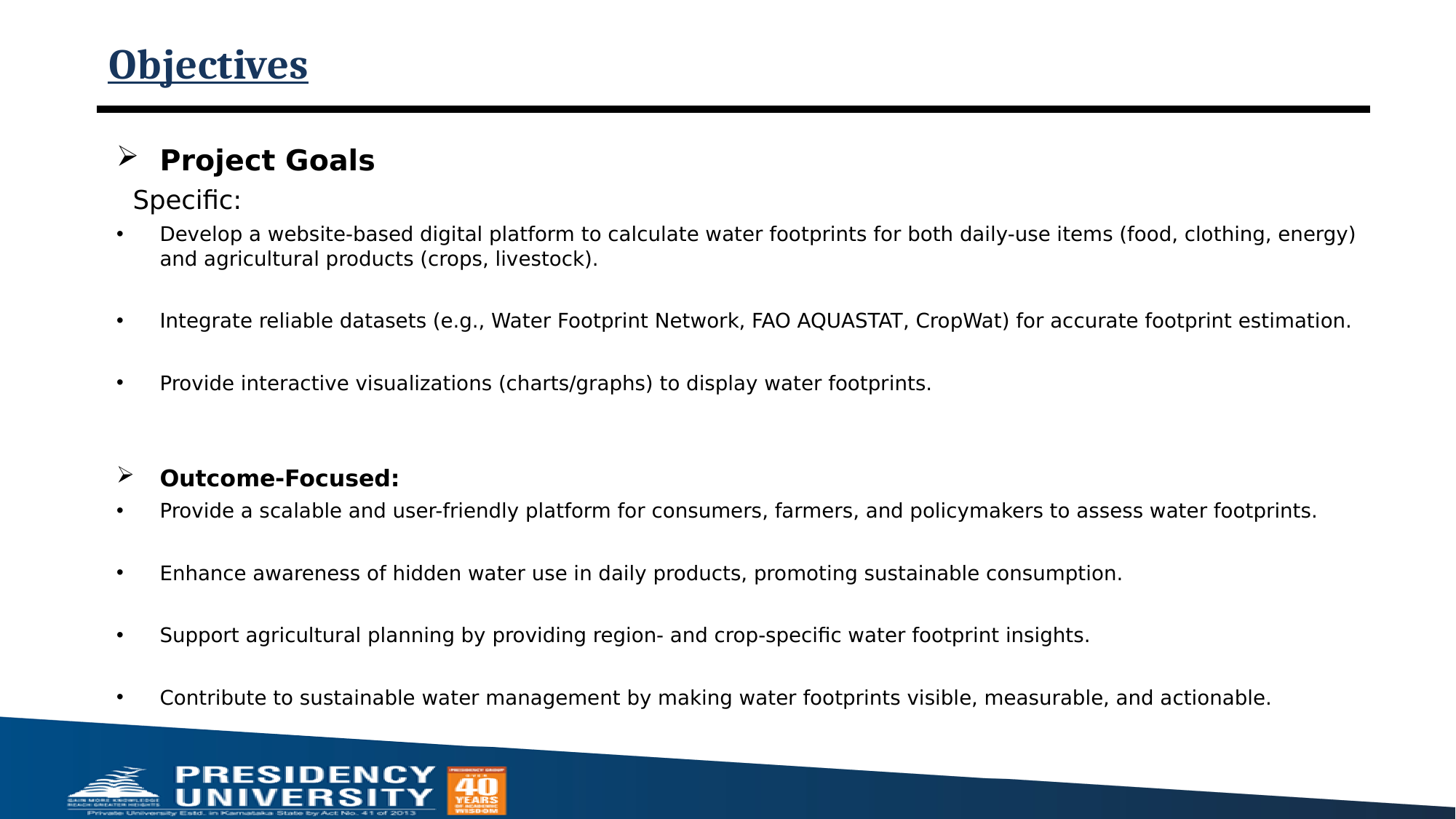

# Objectives
Project Goals
  Specific:
Develop a website-based digital platform to calculate water footprints for both daily-use items (food, clothing, energy) and agricultural products (crops, livestock).

Integrate reliable datasets (e.g., Water Footprint Network, FAO AQUASTAT, CropWat) for accurate footprint estimation.

Provide interactive visualizations (charts/graphs) to display water footprints.

Outcome-Focused:
Provide a scalable and user-friendly platform for consumers, farmers, and policymakers to assess water footprints.

Enhance awareness of hidden water use in daily products, promoting sustainable consumption.

Support agricultural planning by providing region- and crop-specific water footprint insights.

Contribute to sustainable water management by making water footprints visible, measurable, and actionable.